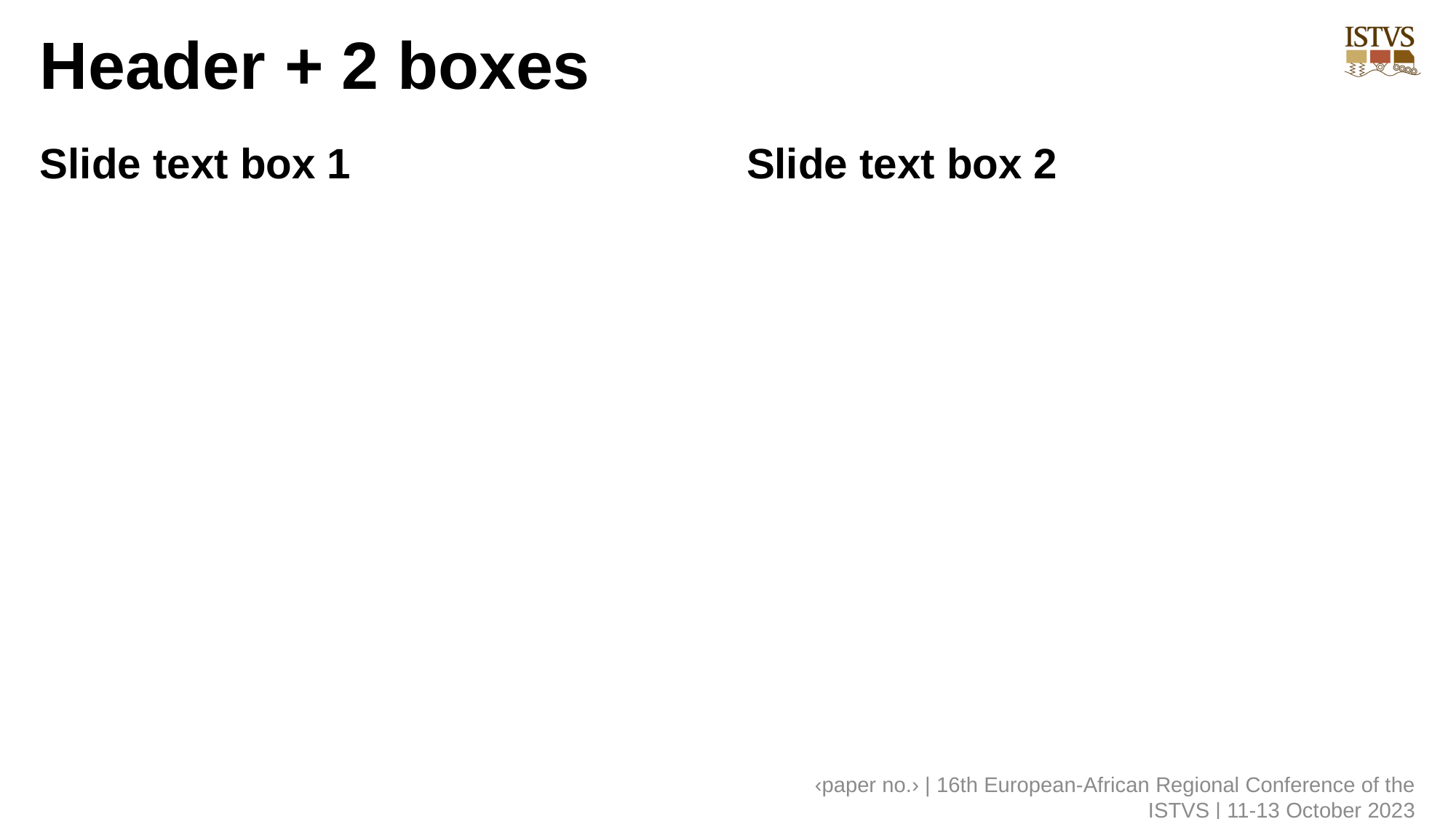

# Header + 2 boxes
Slide text box 1
Slide text box 2
‹paper no.› | 16th European-African Regional Conference of the ISTVS | 11-13 October 2023